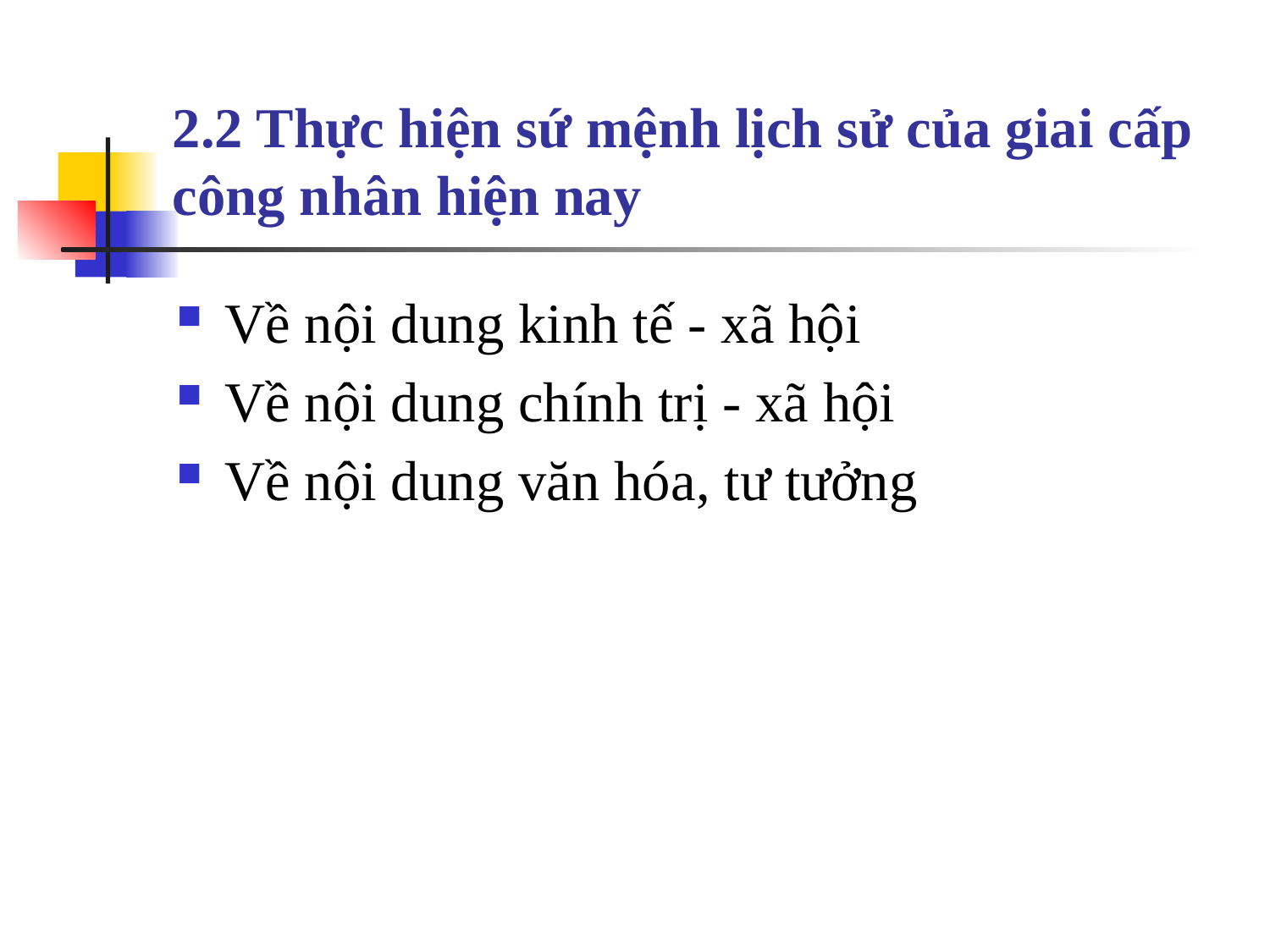

# 2.2 Thực hiện sứ mệnh lịch sử của giai cấp công nhân hiện nay
Về nội dung kinh tế - xã hội
Về nội dung chính trị - xã hội
Về nội dung văn hóa, tư tưởng